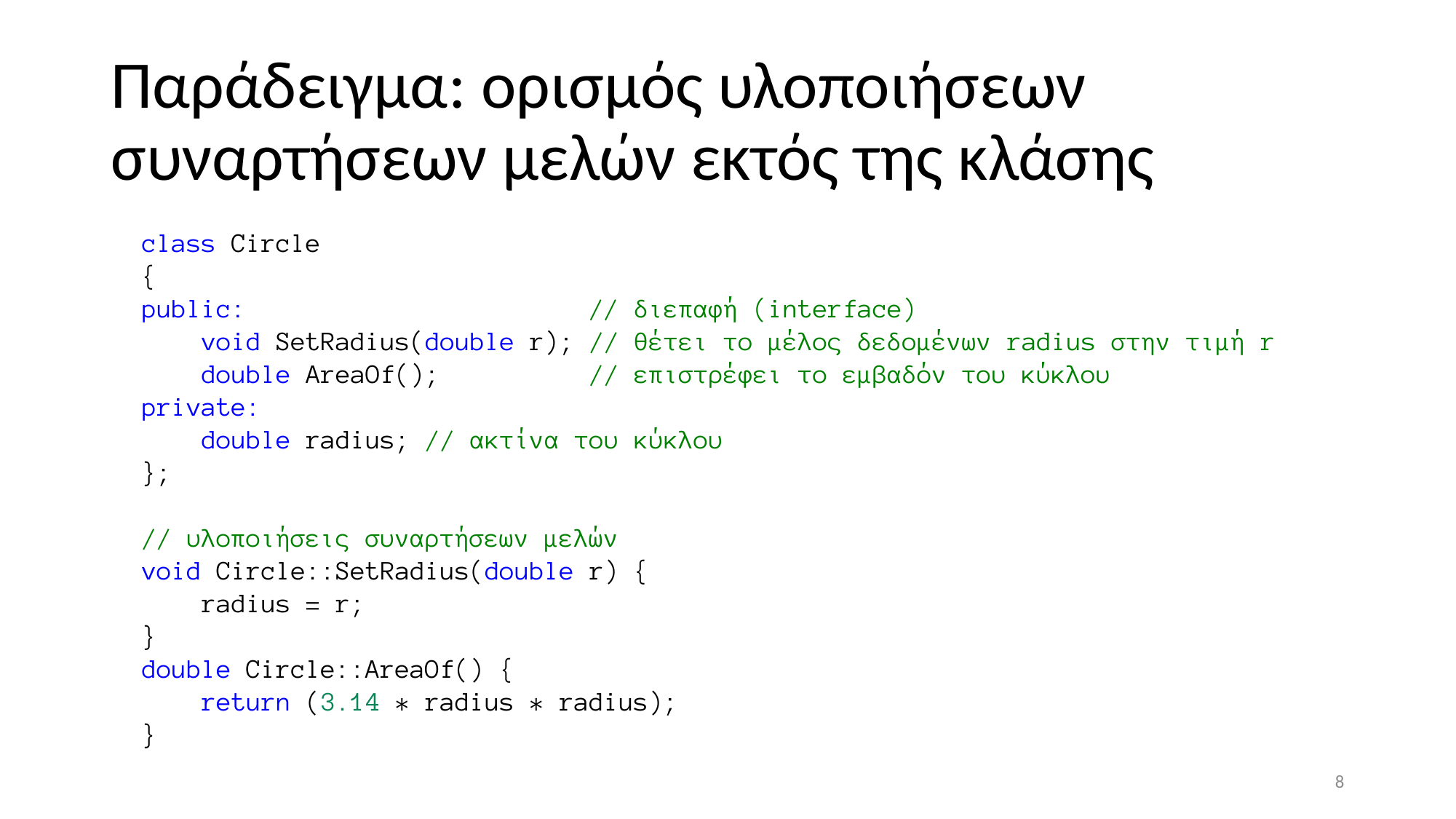

# Παράδειγμα: ορισμός υλοποιήσεων συναρτήσεων μελών εκτός της κλάσης
class Circle
{
public:                       // διεπαφή (interface)
    void SetRadius(double r); // θέτει το μέλος δεδομένων radius στην τιμή r
    double AreaOf();          // επιστρέφει το εμβαδόν του κύκλου
private:
    double radius; // ακτίνα του κύκλου
};
// υλοποιήσεις συναρτήσεων μελών
void Circle::SetRadius(double r) {
    radius = r;
}
double Circle::AreaOf() {
    return (3.14 * radius * radius);
}
8